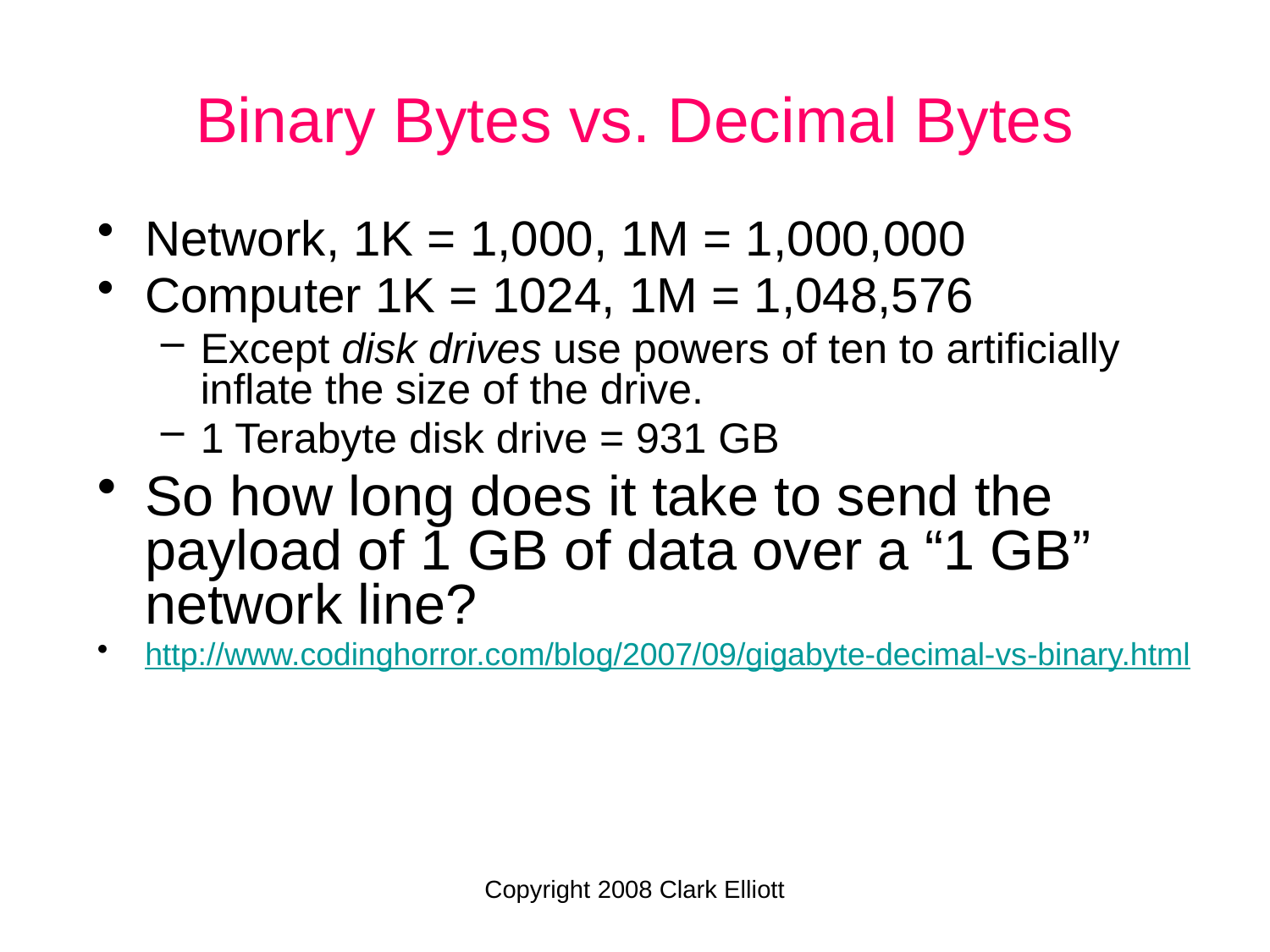

Binary Bytes vs. Decimal Bytes
Network, 1K = 1,000, 1M = 1,000,000
Computer 1K = 1024, 1M = 1,048,576
Except disk drives use powers of ten to artificially inflate the size of the drive.
1 Terabyte disk drive = 931 GB
So how long does it take to send the payload of 1 GB of data over a “1 GB” network line?
http://www.codinghorror.com/blog/2007/09/gigabyte-decimal-vs-binary.html

Copyright 2008 Clark Elliott